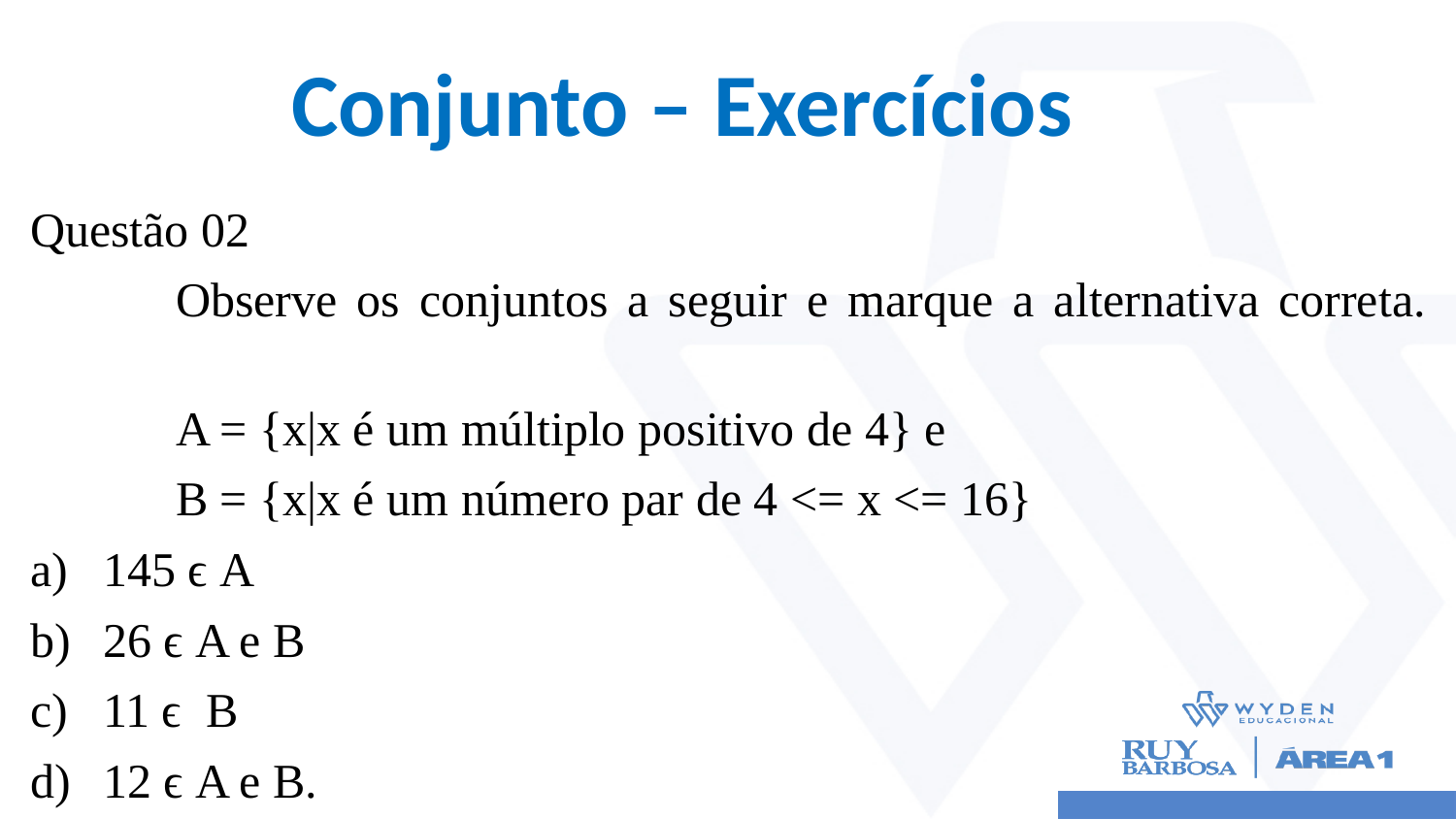

# Conjunto – Exercícios
Questão 02
	Observe os conjuntos a seguir e marque a alternativa correta.
	A = {x|x é um múltiplo positivo de 4} e
	B = {x|x é um número par de 4 <= x <= 16}
145 ϵ A
26 ϵ A e B
11 ϵ  B
12 ϵ A e B.